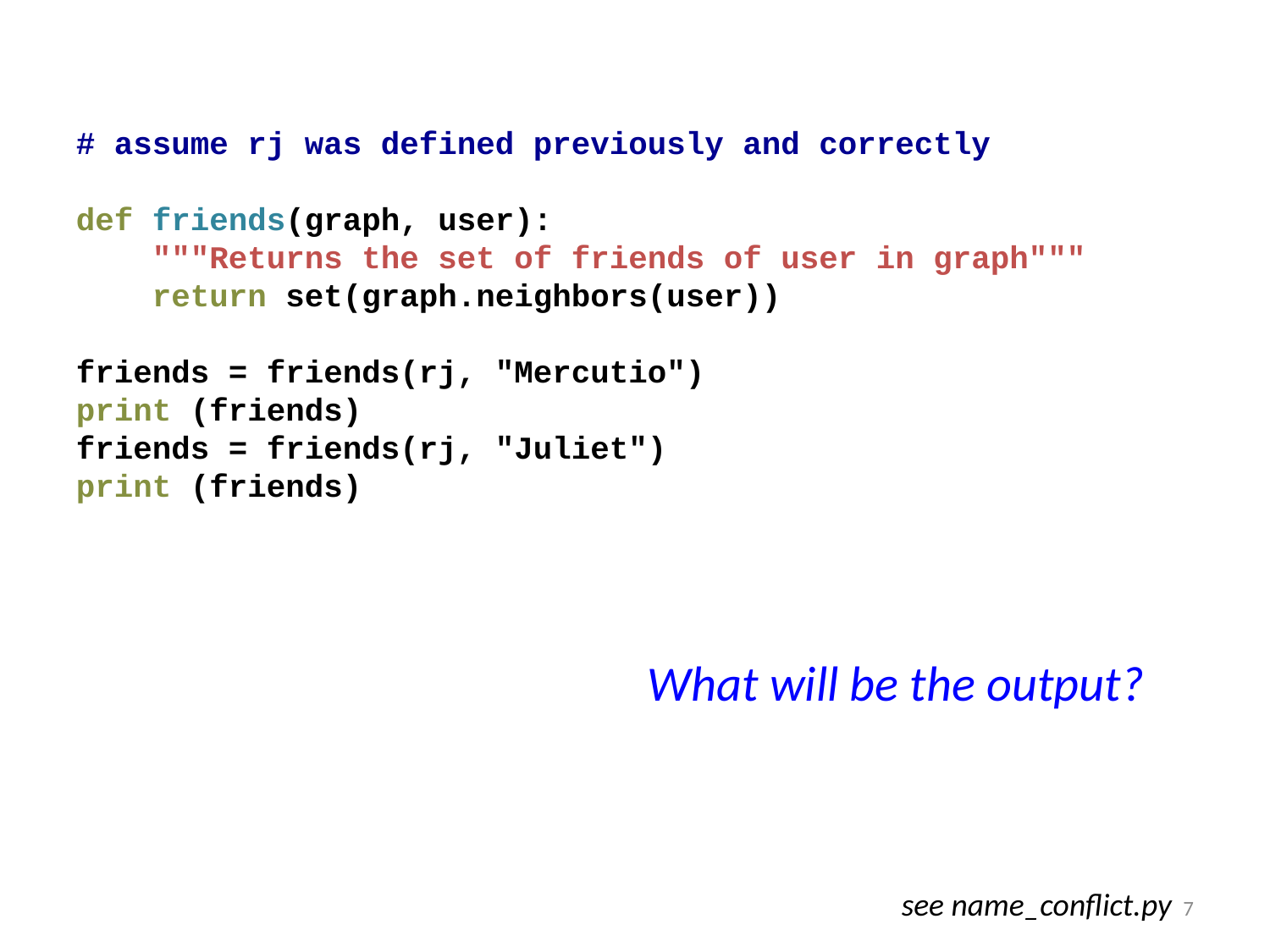

# assume rj was defined previously and correctly

def friends(graph, user):
    """Returns the set of friends of user in graph"""
    return set(graph.neighbors(user))

friends = friends(rj, "Mercutio")
print (friends)
friends = friends(rj, "Juliet")
print (friends)
What will be the output?
see name_conflict.py
7